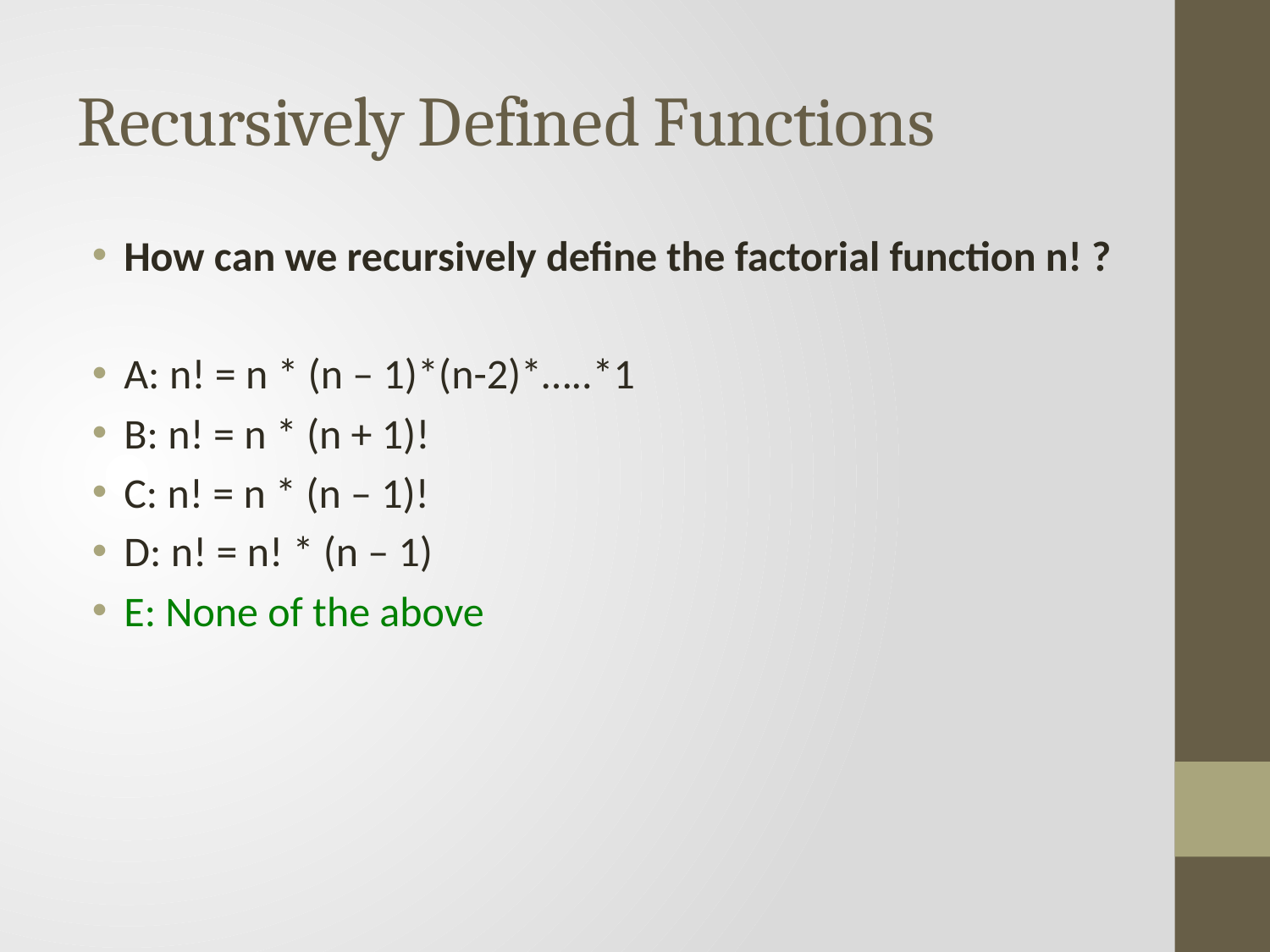

# Recursively Defined Functions
How can we recursively define the factorial function n! ?

A: n! = n * (n – 1)*(n-2)*…..*1
B: n! = n * (n + 1)!
C: n! = n * (n – 1)!
D: n! = n! * (n – 1)
E: None of the above